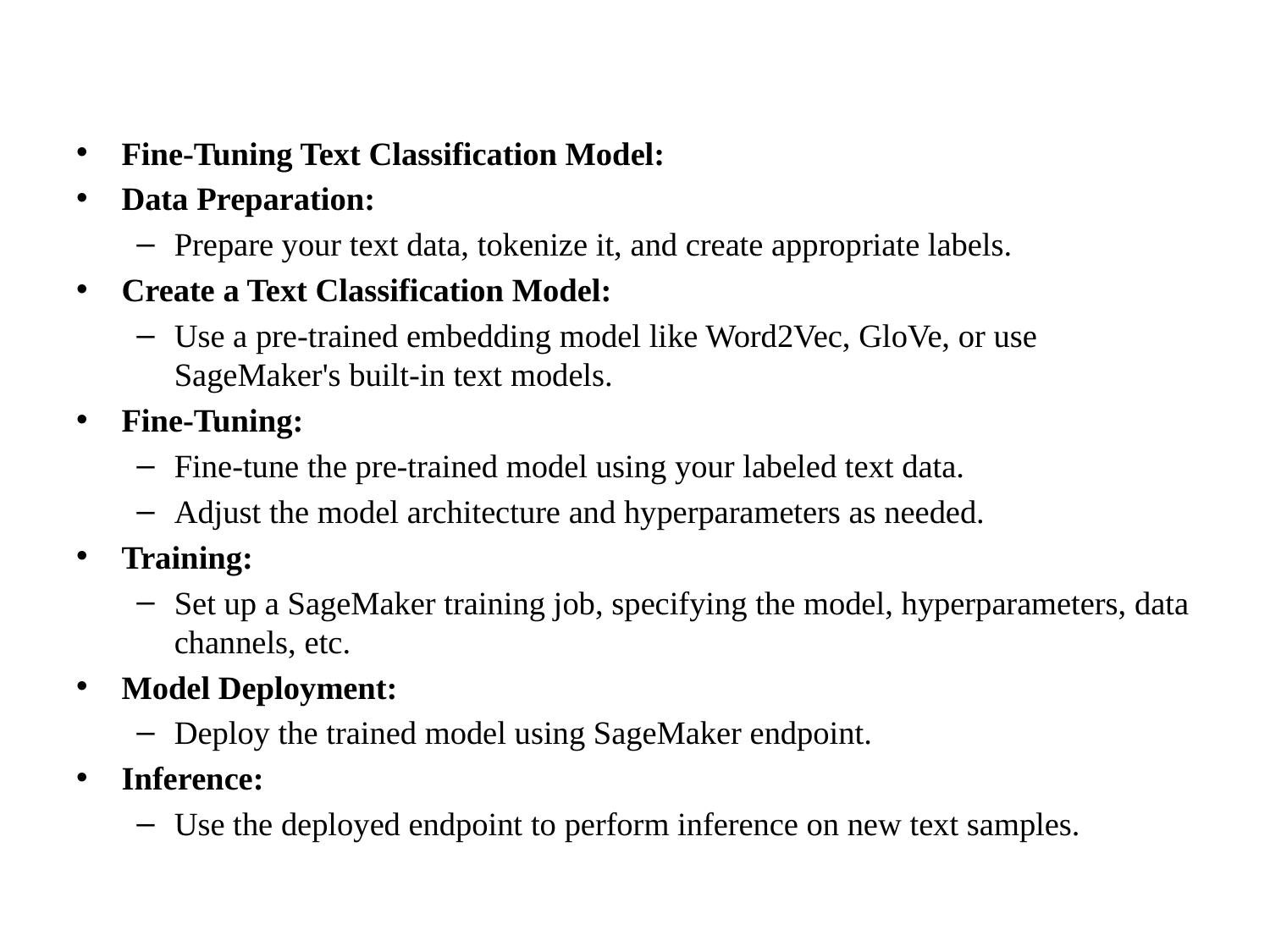

Fine-Tuning Text Classification Model:
Data Preparation:
Prepare your text data, tokenize it, and create appropriate labels.
Create a Text Classification Model:
Use a pre-trained embedding model like Word2Vec, GloVe, or use SageMaker's built-in text models.
Fine-Tuning:
Fine-tune the pre-trained model using your labeled text data.
Adjust the model architecture and hyperparameters as needed.
Training:
Set up a SageMaker training job, specifying the model, hyperparameters, data channels, etc.
Model Deployment:
Deploy the trained model using SageMaker endpoint.
Inference:
Use the deployed endpoint to perform inference on new text samples.